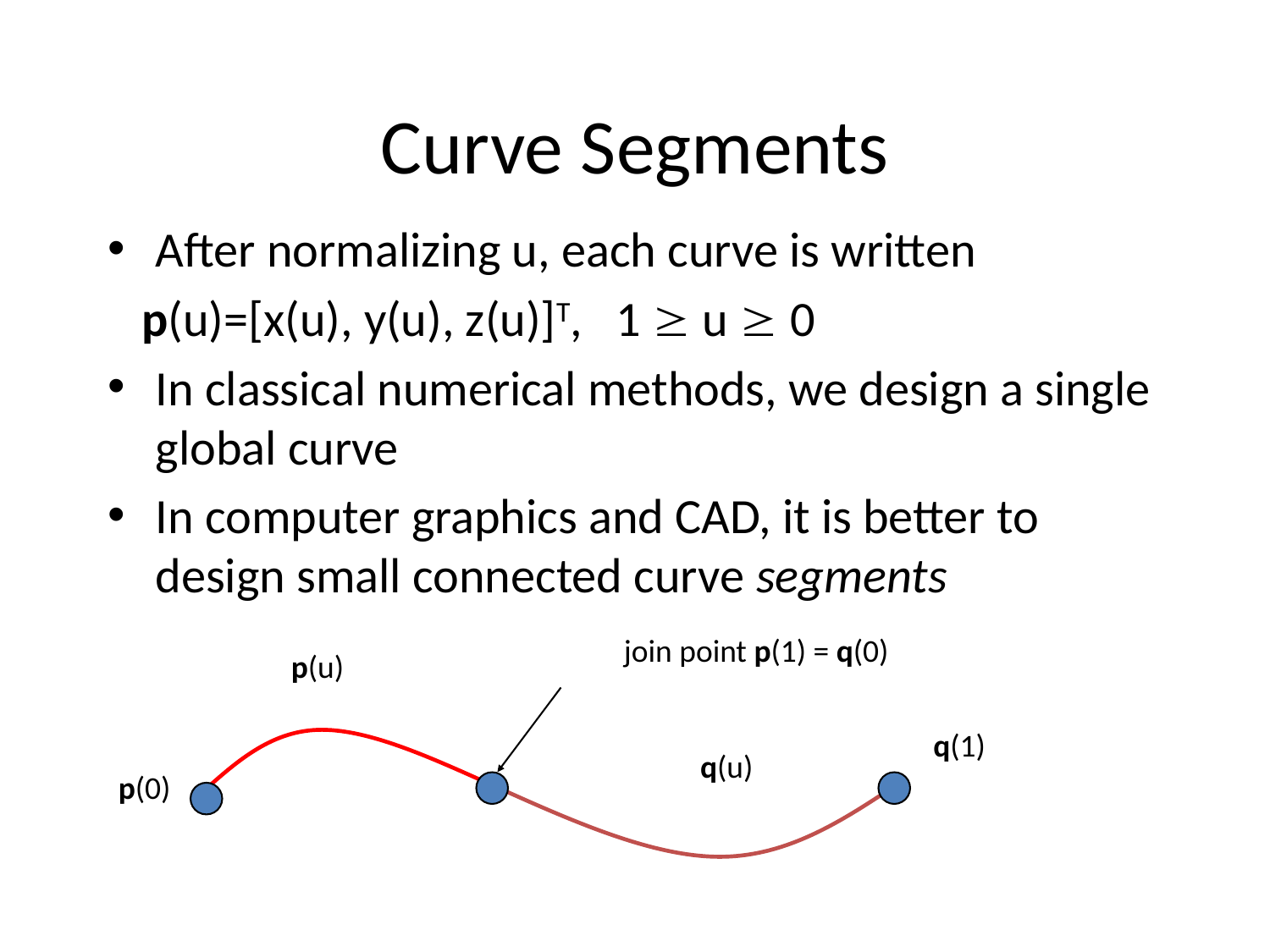

# Curve Segments
After normalizing u, each curve is written
   p(u)=[x(u), y(u), z(u)]T,   1 ≥ u ≥ 0
In classical numerical methods, we design a single global curve
In computer graphics and CAD, it is better to design small connected curve segments
join point p(1) = q(0)
p(u)

q(1)

q(u)
p(0)